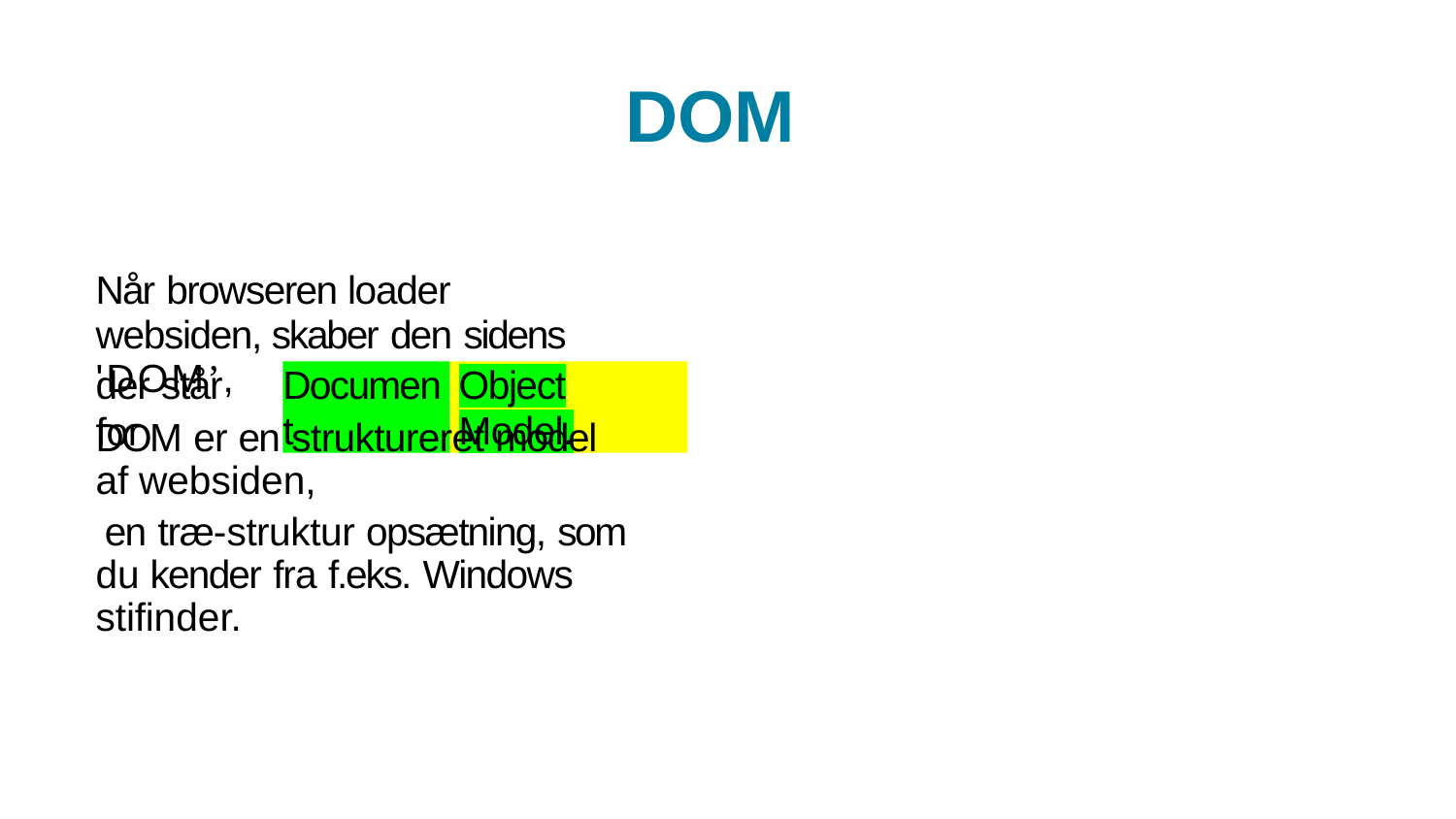

# DOM
Når browseren loader websiden, skaber den sidens 'DOM’,
der står for
Document
Object Model.
DOM er en struktureret model af websiden,
en træ-struktur opsætning, som du kender fra f.eks. Windows stifinder.